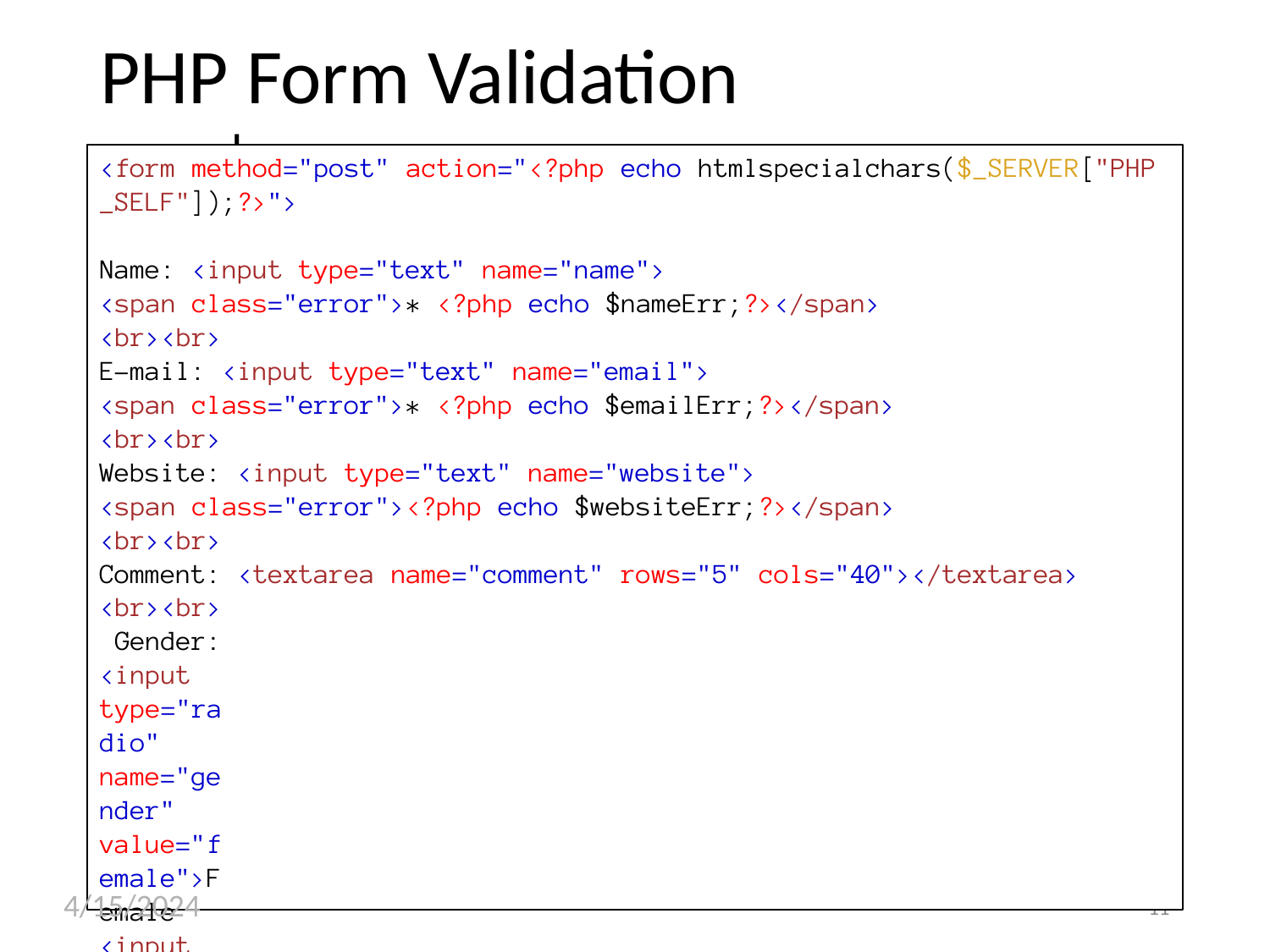

# PHP Form Validation example

<form method="post" action="<?php echo htmlspecialchars($_SERVER["PHP
_SELF"]);?>">
Name: <input type="text" name="name">
<span class="error">* <?php echo $nameErr;?></span>
<br><br>
E-mail: <input type="text" name="email">
<span class="error">* <?php echo $emailErr;?></span>
<br><br>
Website: <input type="text" name="website">
<span class="error"><?php echo $websiteErr;?></span>
<br><br>
Comment: <textarea name="comment" rows="5" cols="40"></textarea>
<br><br>  Gender:
<input type="radio" name="gender" value="female">Female
<input type="radio" name="gender" value="male">Male
<input type="radio" name="gender" value="other">Other
<span class="error">* <?php echo $genderErr;?></span>
<br><br>
<input type="submit" name="submit" value="Submit">
</form>
4/24/2023
4/15/2024
11